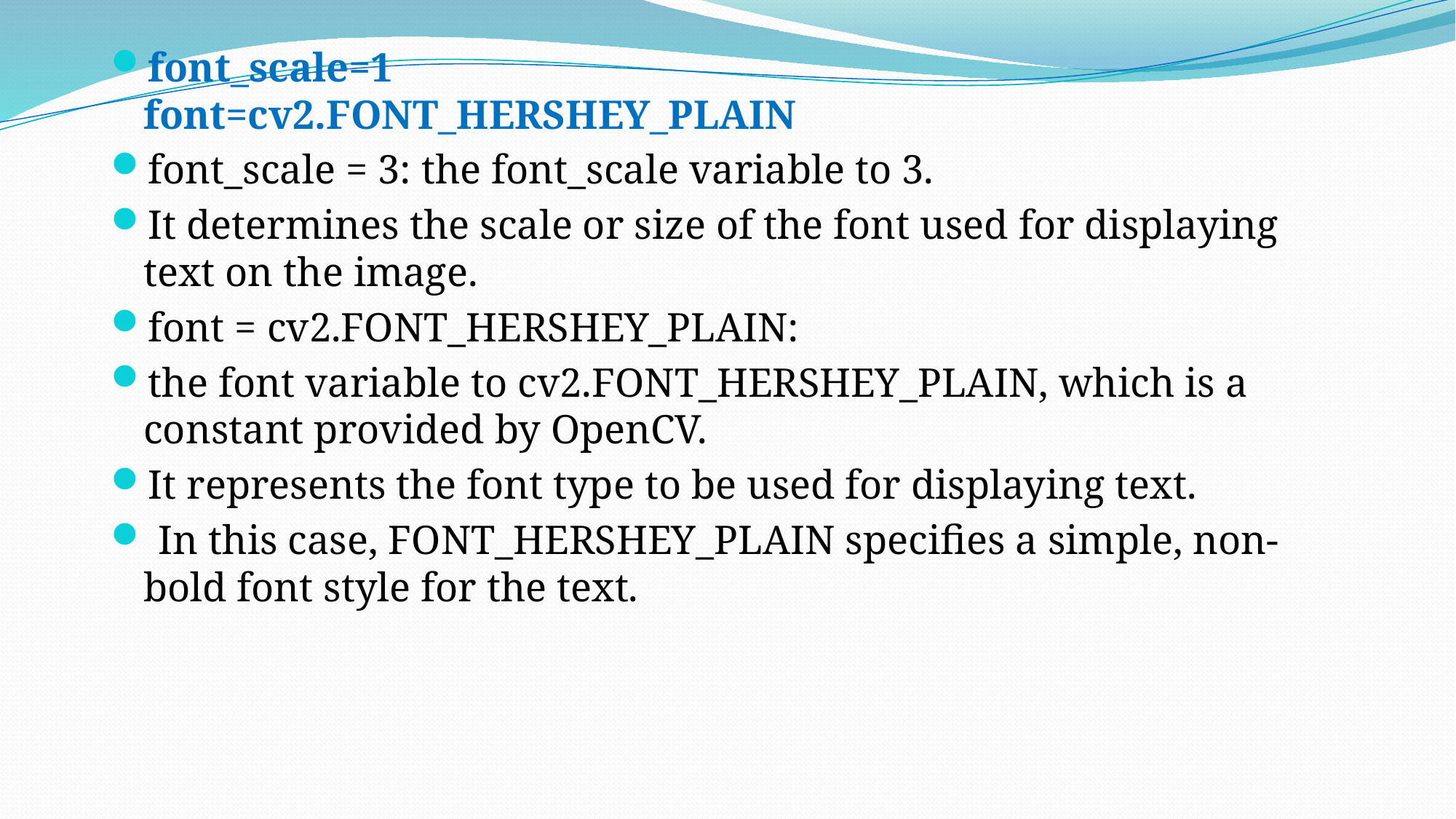

font_scale=1
font=cv2.FONT_HERSHEY_PLAIN
font_scale = 3: the font_scale variable to 3.
It determines the scale or size of the font used for displaying text on the image.
font = cv2.FONT_HERSHEY_PLAIN:
the font variable to cv2.FONT_HERSHEY_PLAIN, which is a constant provided by OpenCV.
It represents the font type to be used for displaying text.
 In this case, FONT_HERSHEY_PLAIN specifies a simple, non-bold font style for the text.

12